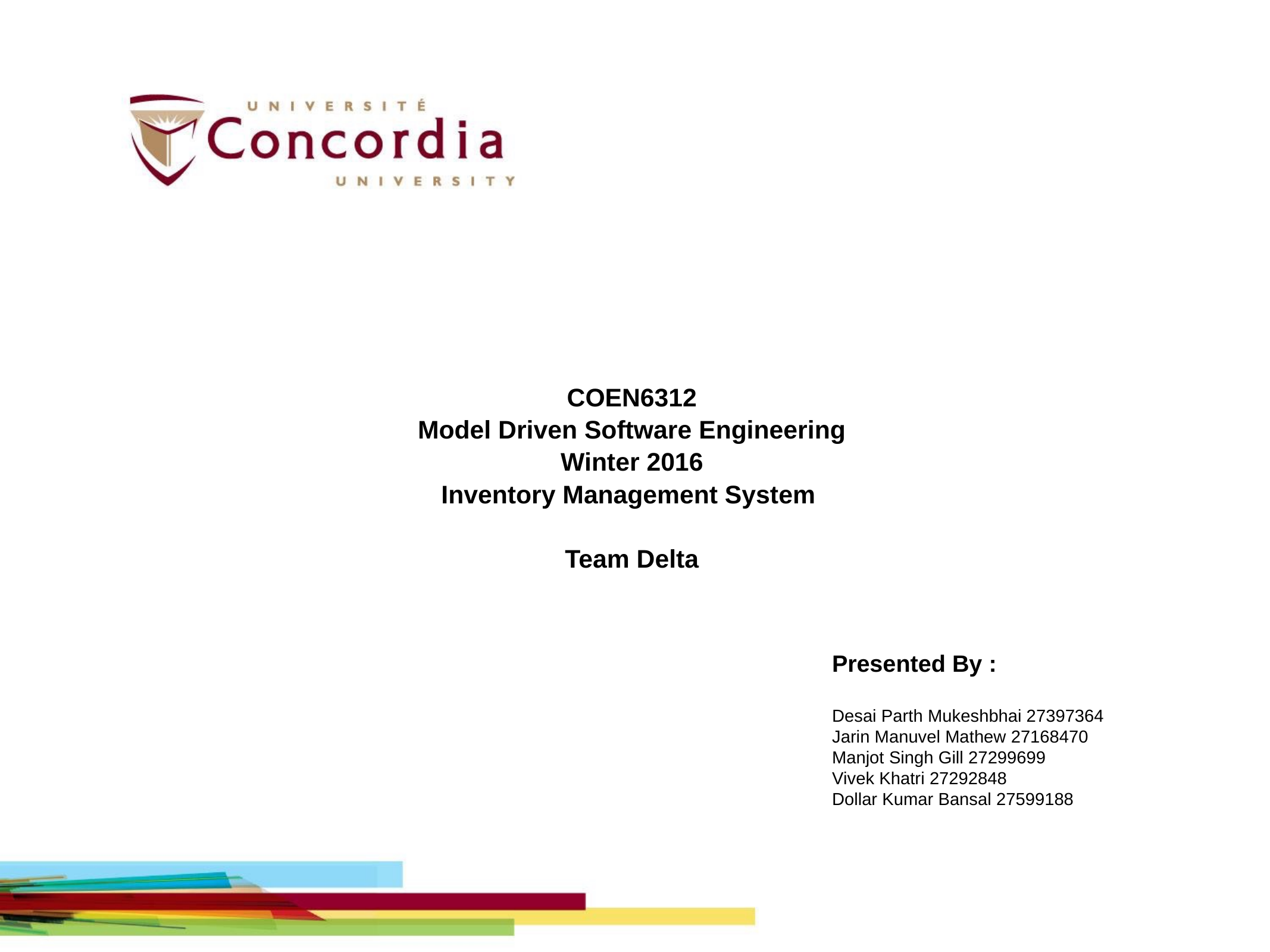

COEN6312
Model Driven Software Engineering
Winter 2016
Inventory Management System

Team Delta

Presented By :

Desai Parth Mukeshbhai 27397364
Jarin Manuvel Mathew 27168470
Manjot Singh Gill 27299699
Vivek Khatri 27292848
Dollar Kumar Bansal 27599188